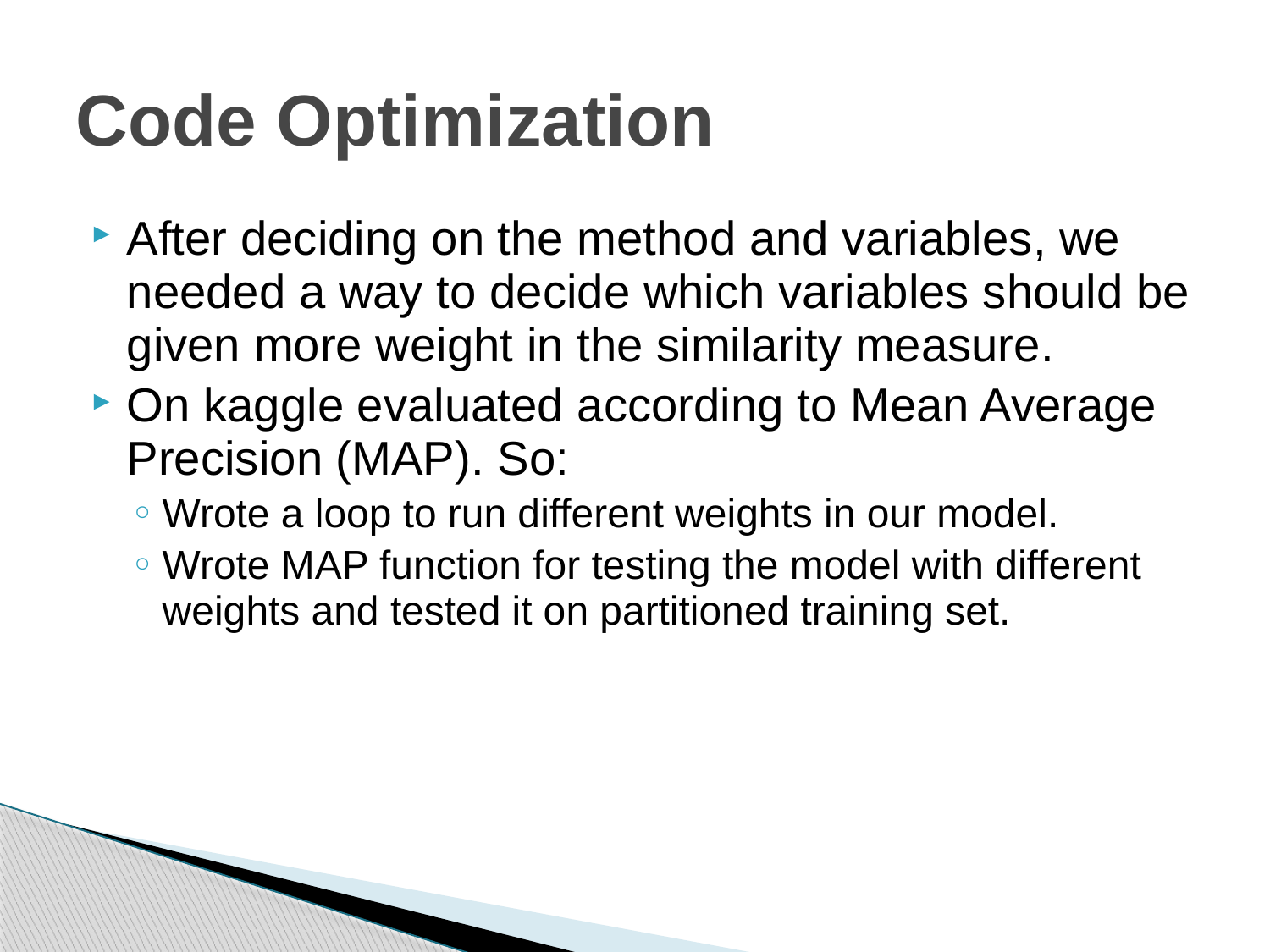

# Code Optimization
After deciding on the method and variables, we needed a way to decide which variables should be given more weight in the similarity measure.
On kaggle evaluated according to Mean Average Precision (MAP). So:
Wrote a loop to run different weights in our model.
Wrote MAP function for testing the model with different weights and tested it on partitioned training set.